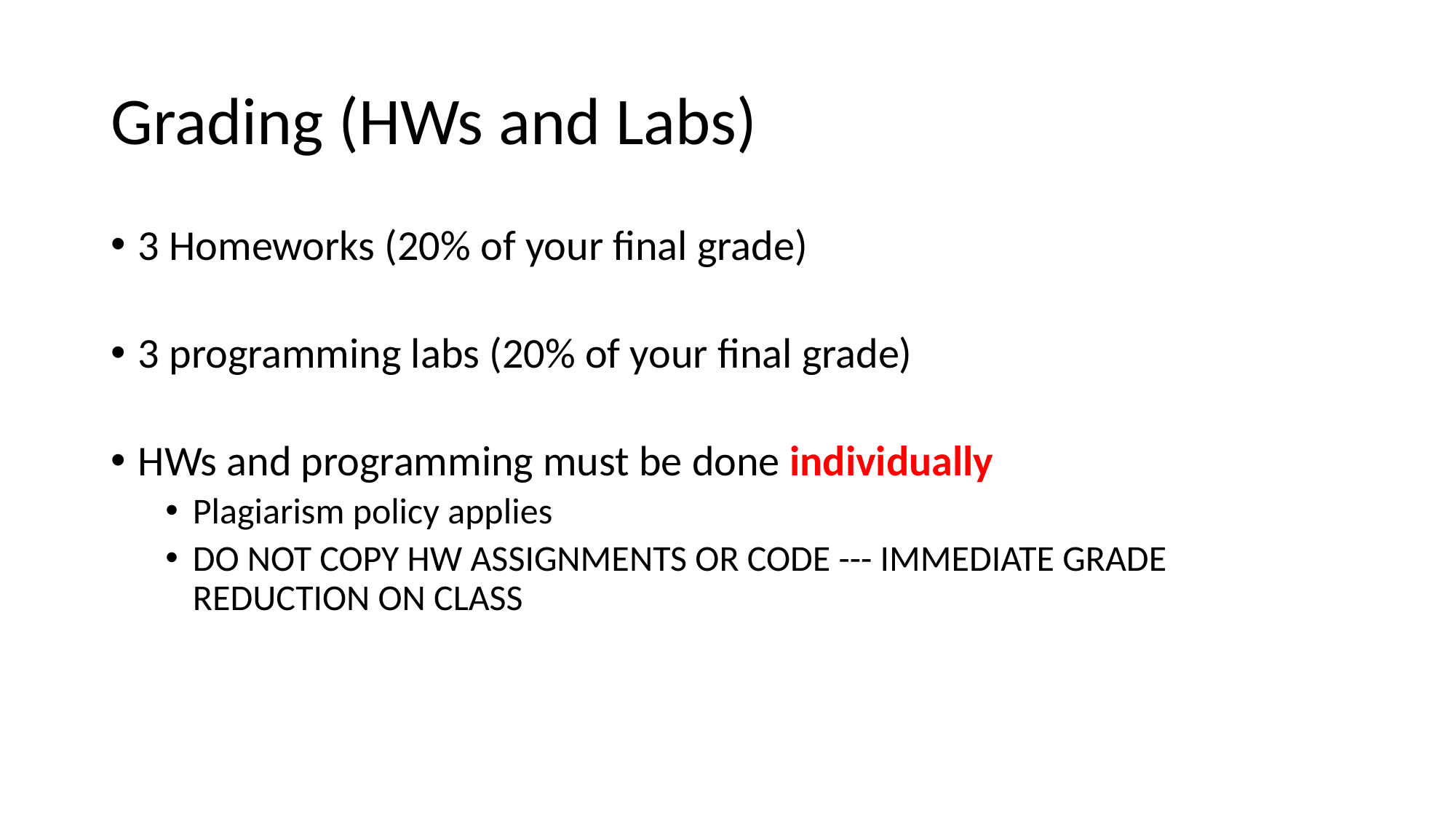

# Grading (HWs and Labs)
3 Homeworks (20% of your final grade)

3 programming labs (20% of your final grade)

HWs and programming must be done individually
Plagiarism policy applies
DO NOT COPY HW ASSIGNMENTS OR CODE --- IMMEDIATE GRADE REDUCTION ON CLASS